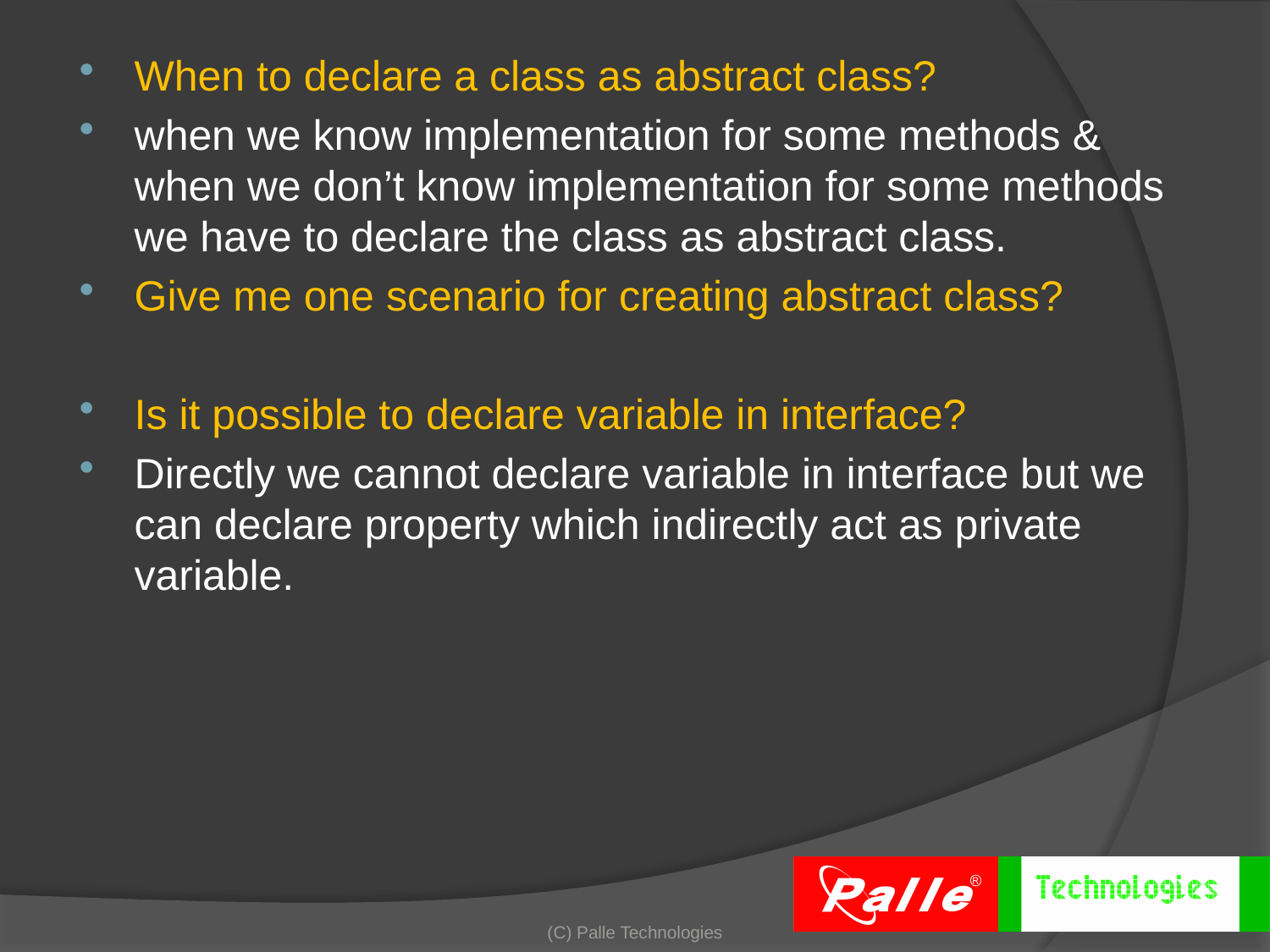

When to declare a class as abstract class?
when we know implementation for some methods & when we don’t know implementation for some methods we have to declare the class as abstract class.
Give me one scenario for creating abstract class?

Is it possible to declare variable in interface?
Directly we cannot declare variable in interface but we can declare property which indirectly act as private variable.

(C) Palle Technologies